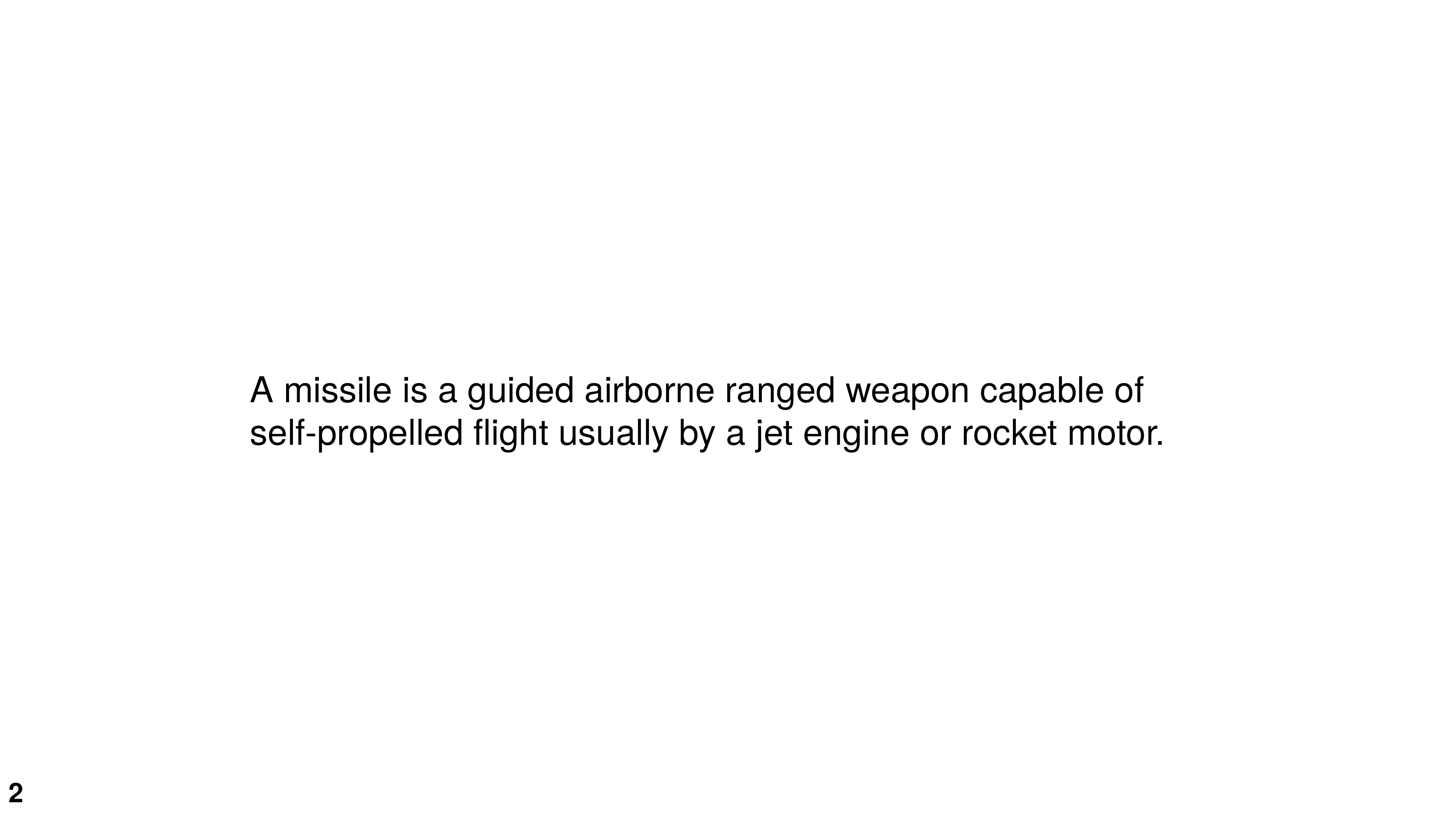

A missile is a guided airborne ranged weapon capable of self-propelled flight usually by a jet engine or rocket motor.
2